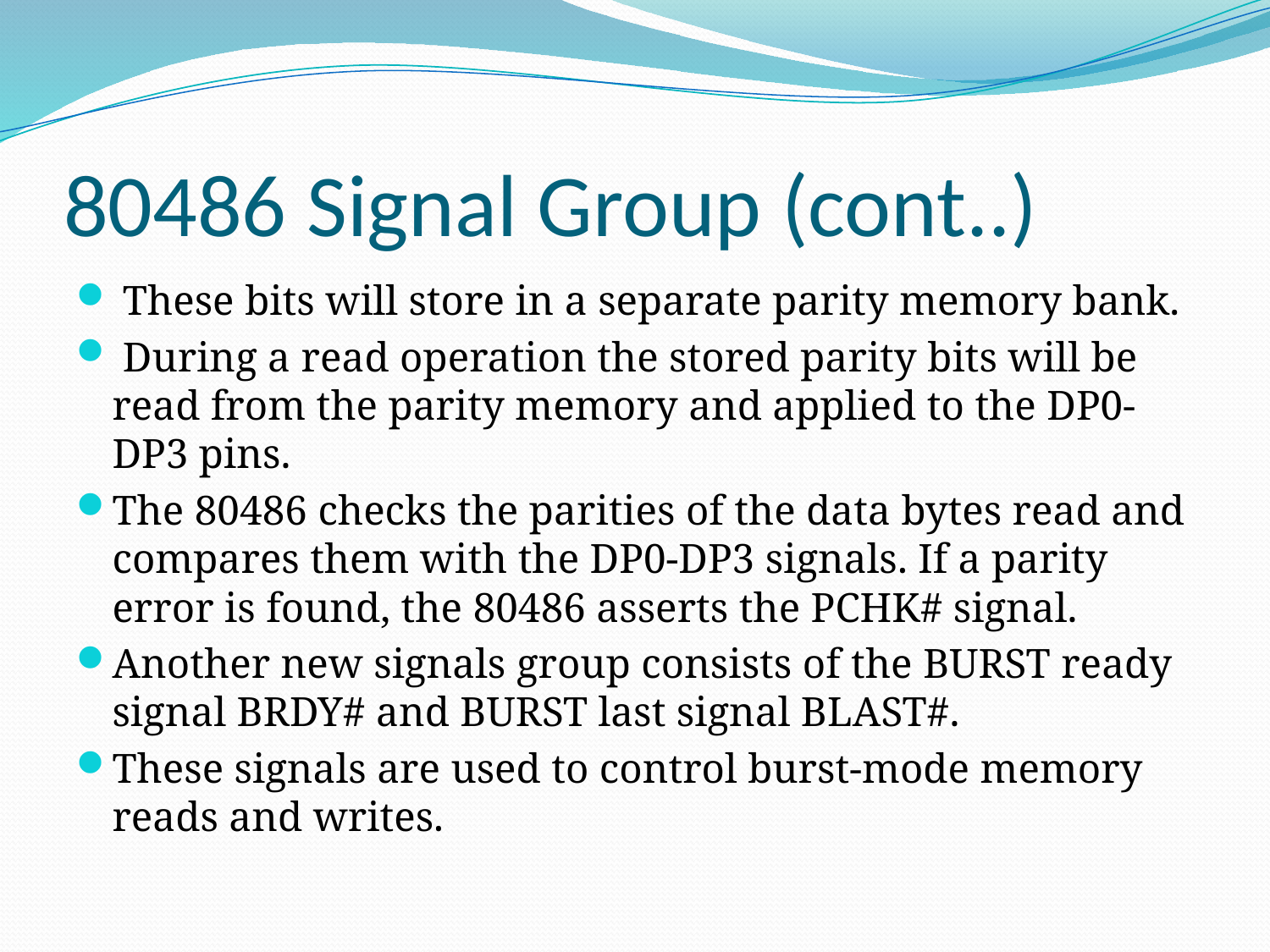

# 80486 Signal Group (cont..)
 These bits will store in a separate parity memory bank.
 During a read operation the stored parity bits will be read from the parity memory and applied to the DP0-DP3 pins.
The 80486 checks the parities of the data bytes read and compares them with the DP0-DP3 signals. If a parity error is found, the 80486 asserts the PCHK# signal.
Another new signals group consists of the BURST ready signal BRDY# and BURST last signal BLAST#.
These signals are used to control burst-mode memory reads and writes.